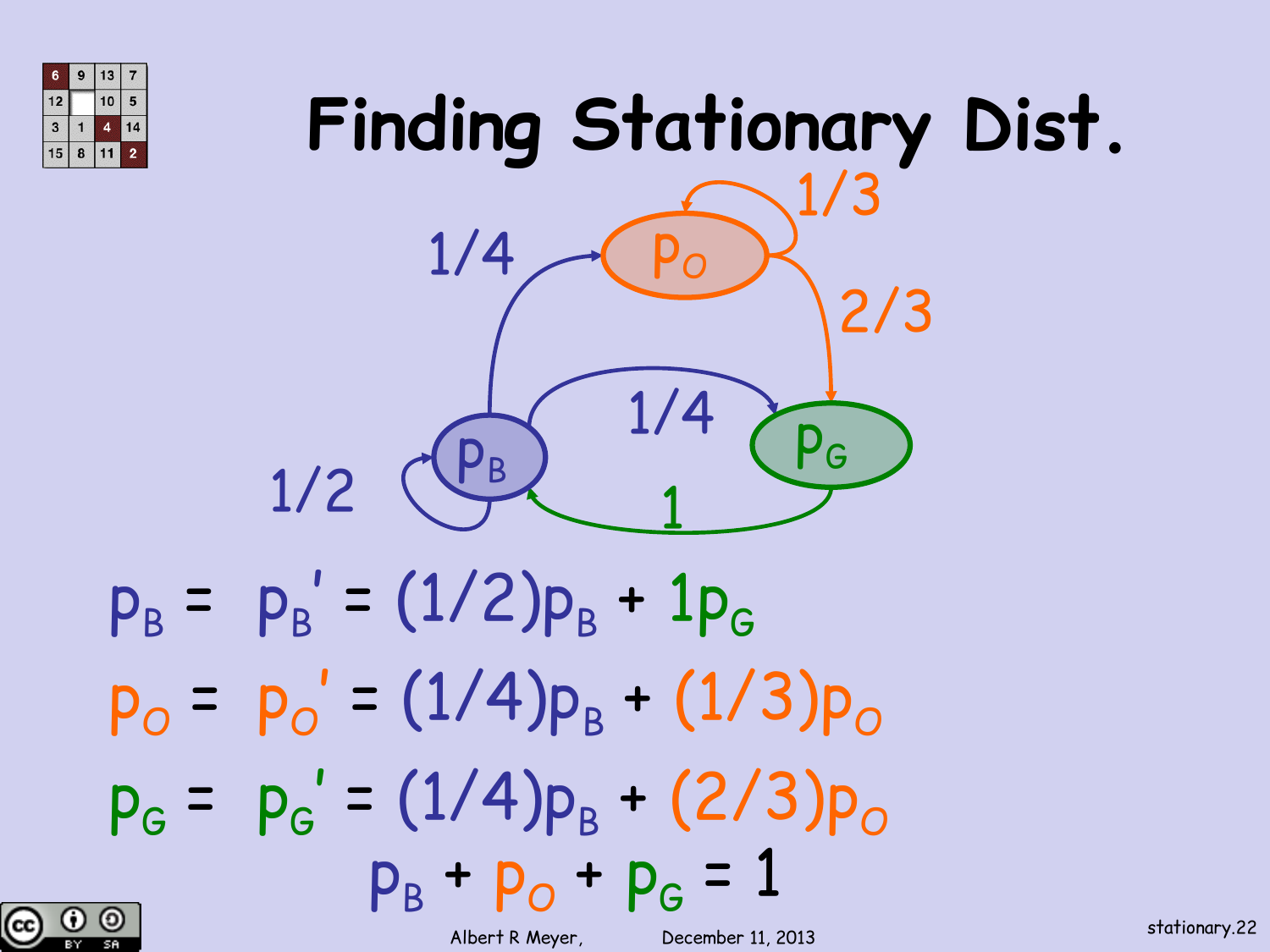

# Finding Stationary Dist.
1/3
pO
pG
pB
1/4

2/3
1/4

1/2
1
pB =
pO =
pG =
pB’ = (1/2)pB + 1pG
pO’ = (1/4)pB + (1/3)pO
pG’ = (1/4)pB + (2/3)pO
pB + pO + pG = 1
stationary.22

Albert R Meyer,               December 11, 2013